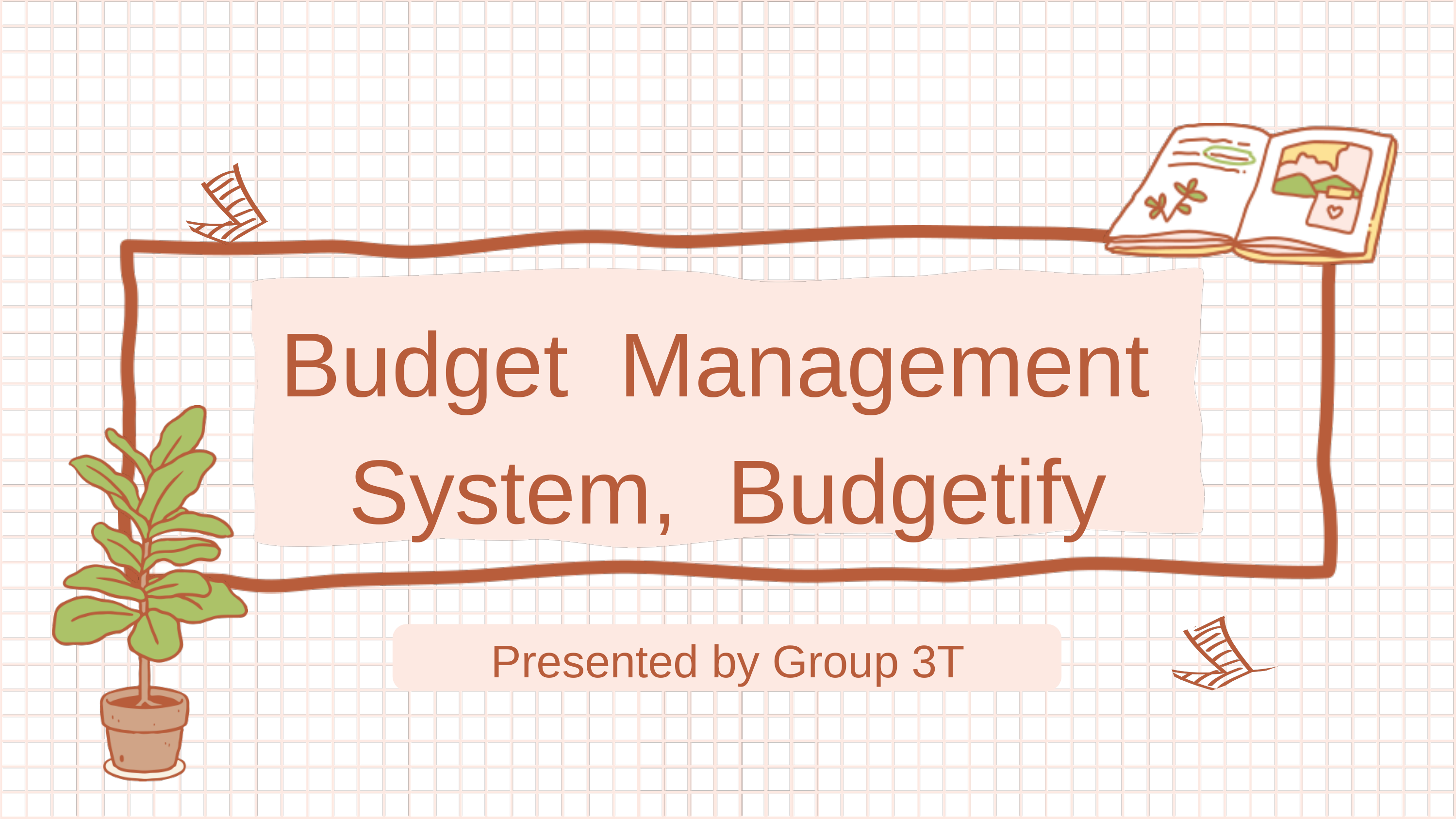

Budget  Management  System,  Budgetify

Presented by Group 3T